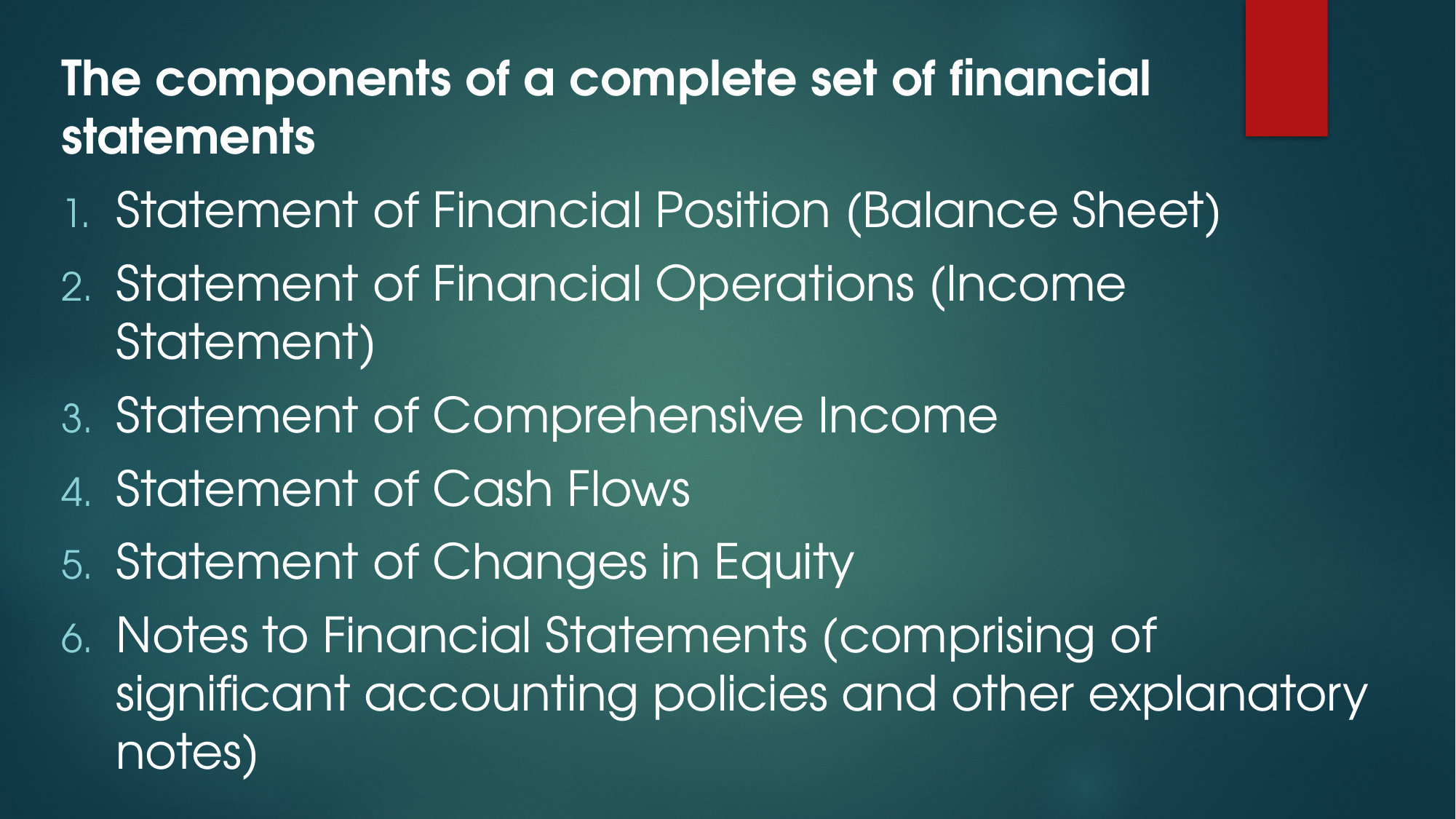

The components of a complete set of financial statements
Statement of Financial Position (Balance Sheet)
Statement of Financial Operations (Income Statement)
Statement of Comprehensive Income
Statement of Cash Flows
Statement of Changes in Equity
Notes to Financial Statements (comprising of significant accounting policies and other explanatory notes)